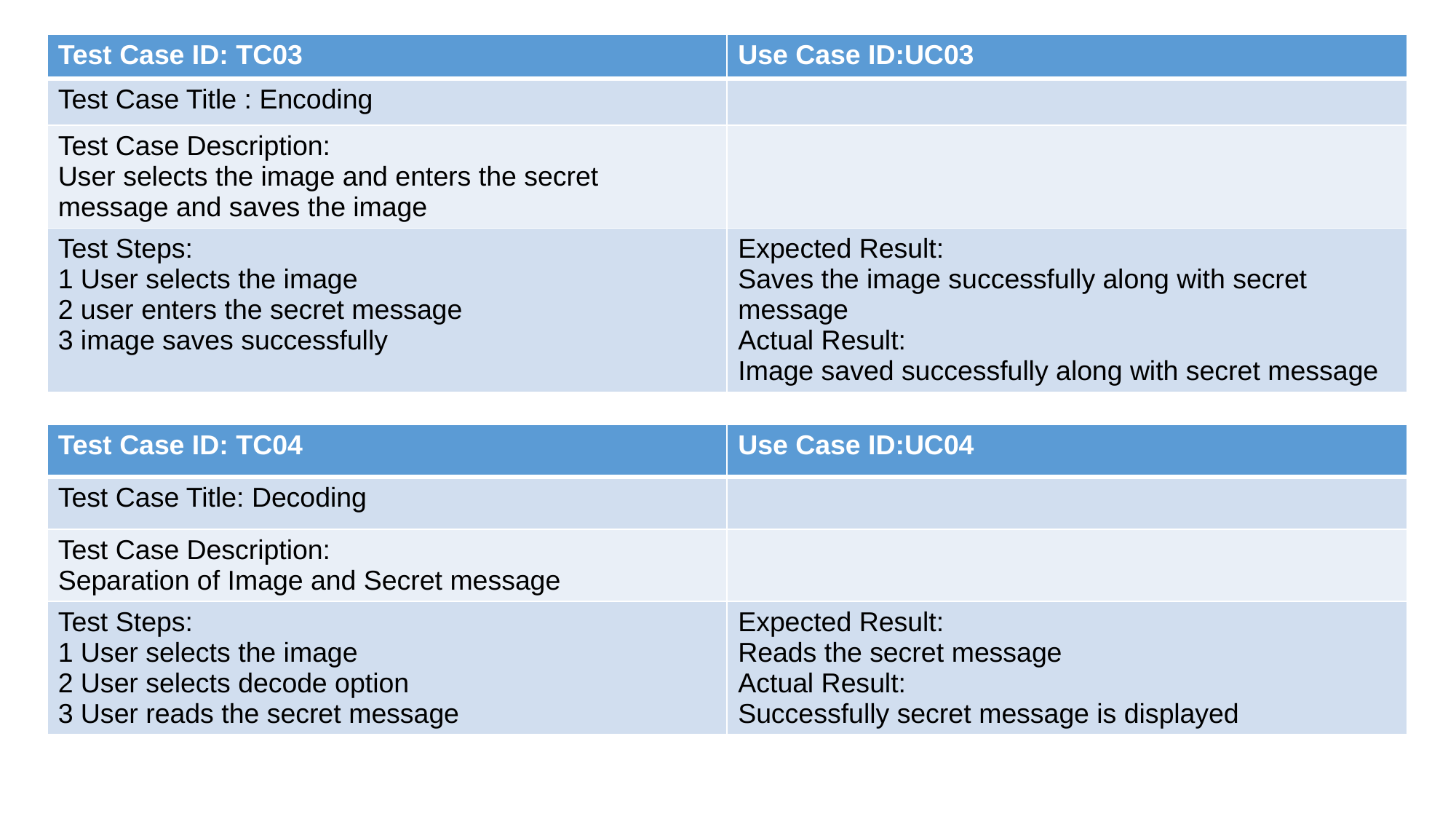

| Test Case ID: TC03 | Use Case ID:UC03 |
| --- | --- |
| Test Case Title : Encoding |  |
| Test Case Description: User selects the image and enters the secret message and saves the image |  |
| Test Steps: 1 User selects the image 2 user enters the secret message 3 image saves successfully | Expected Result: Saves the image successfully along with secret message Actual Result: Image saved successfully along with secret message |
| Test Case ID: TC04 | Use Case ID:UC04 |
| --- | --- |
| Test Case Title: Decoding |  |
| Test Case Description: Separation of Image and Secret message |  |
| Test Steps: 1 User selects the image 2 User selects decode option 3 User reads the secret message | Expected Result: Reads the secret message Actual Result: Successfully secret message is displayed |